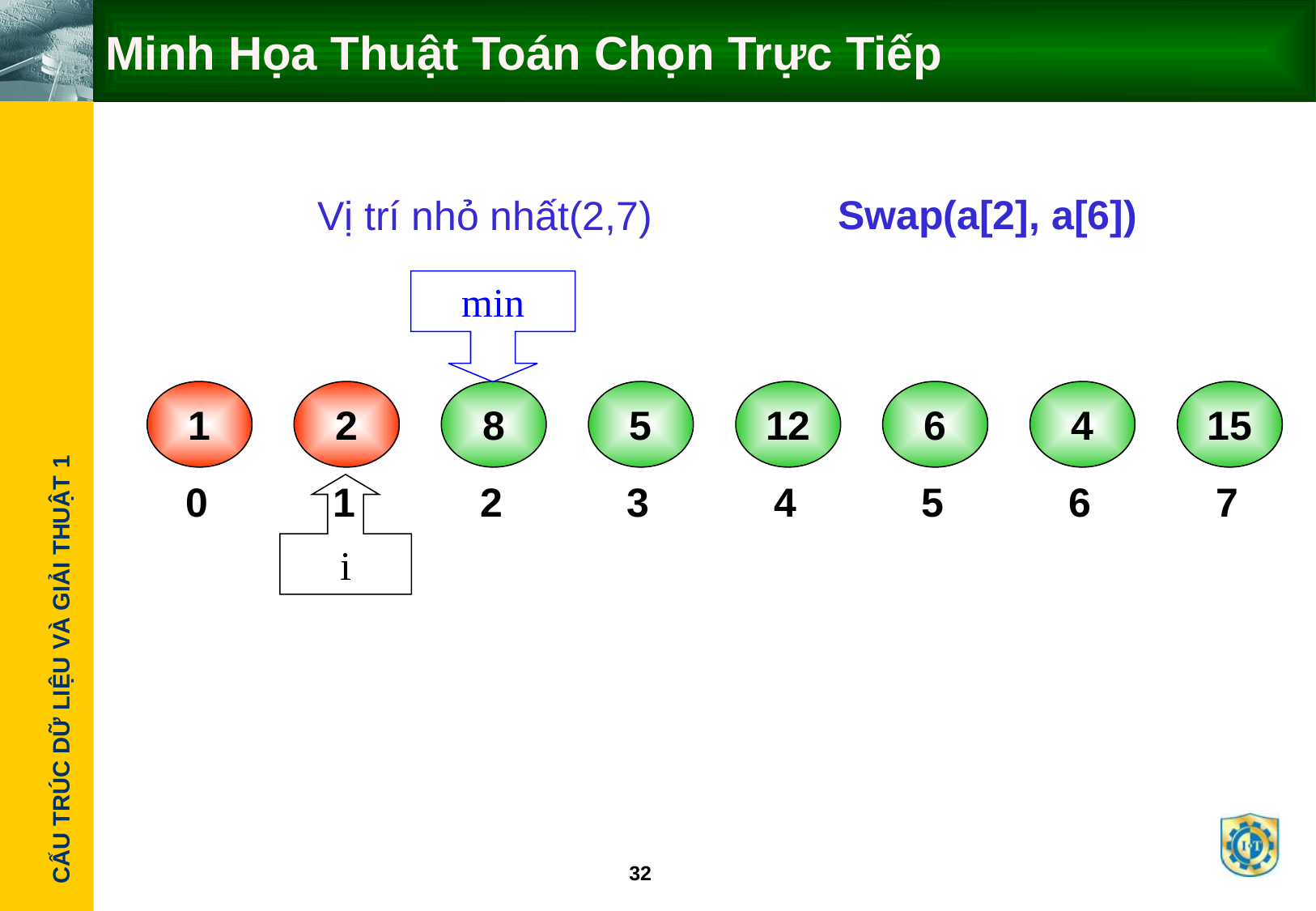

# Minh Họa Thuật Toán Chọn Trực Tiếp
Swap(a[2], a[6])
Vị trí nhỏ nhất(2,7)
min
1
2
8
5
12
6
4
15
0
1
2
3
4
5
6
7
i